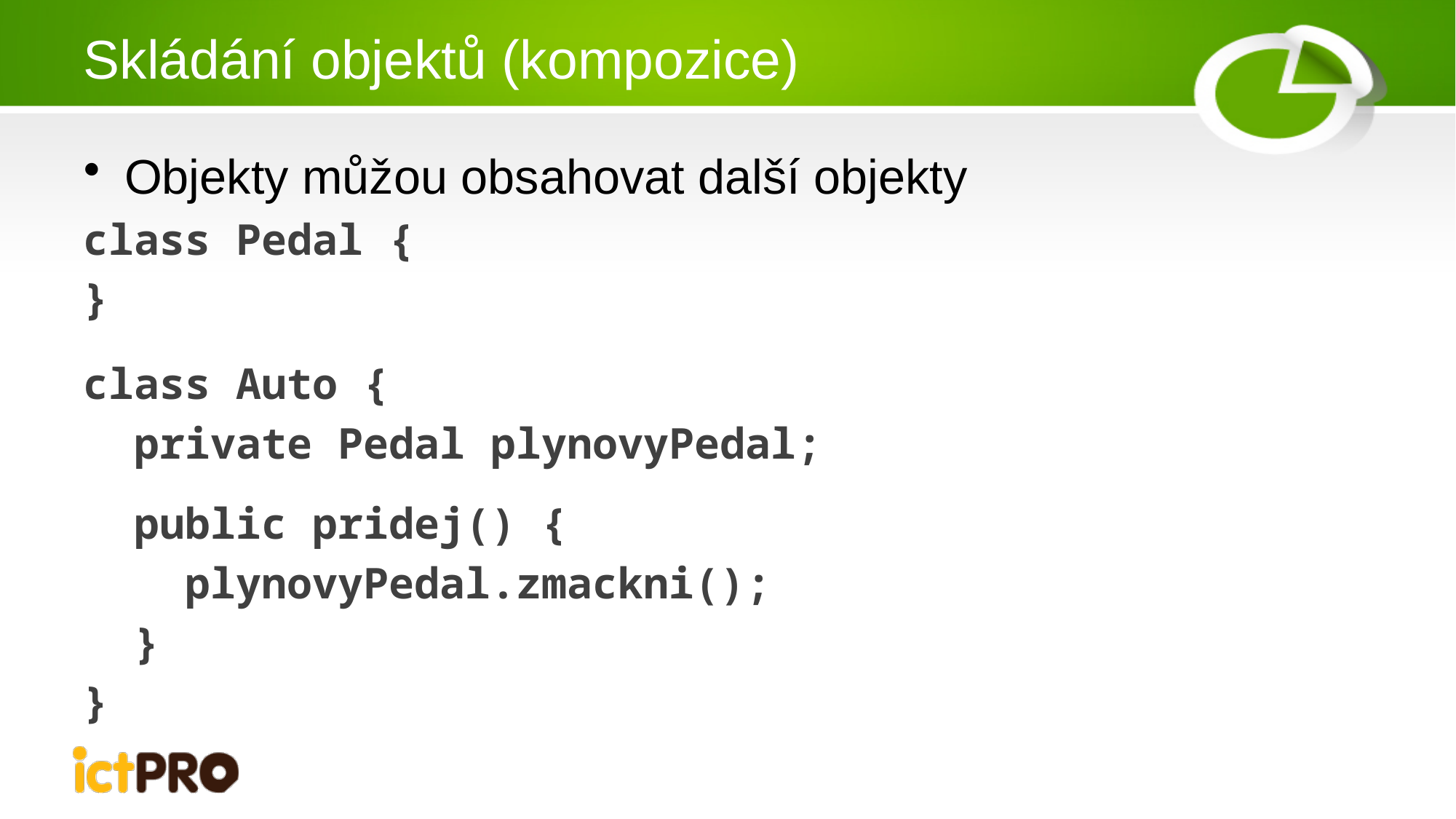

# Skládání objektů (kompozice)
Objekty můžou obsahovat další objekty
class Pedal {
}

class Auto {
  private Pedal plynovyPedal;

  public pridej() {
    plynovyPedal.zmackni();
  }
}